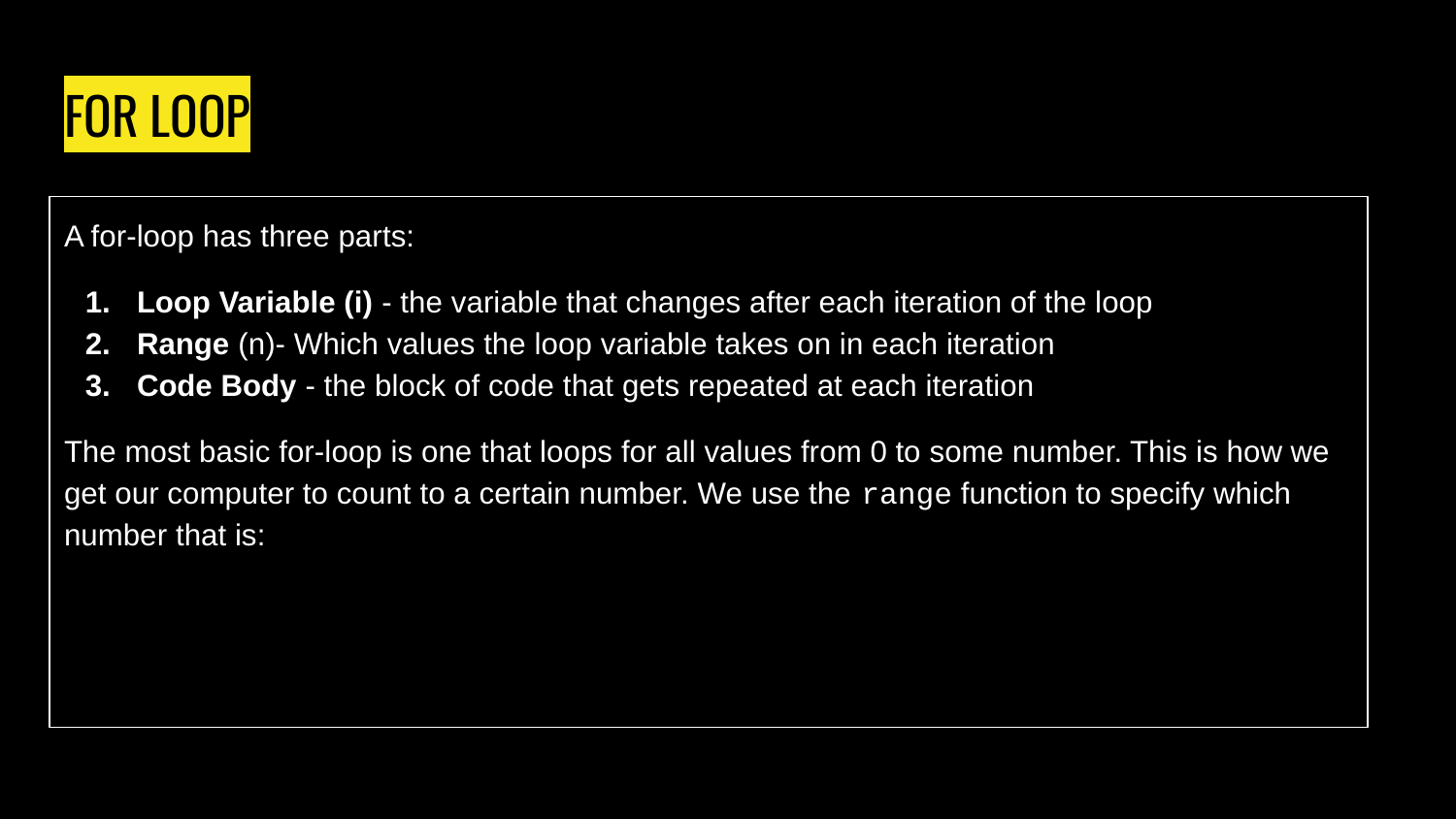

# FOR LOOP
A for-loop has three parts:
Loop Variable (i) - the variable that changes after each iteration of the loop
Range (n)- Which values the loop variable takes on in each iteration
Code Body - the block of code that gets repeated at each iteration
The most basic for-loop is one that loops for all values from 0 to some number. This is how we get our computer to count to a certain number. We use the range function to specify which number that is: